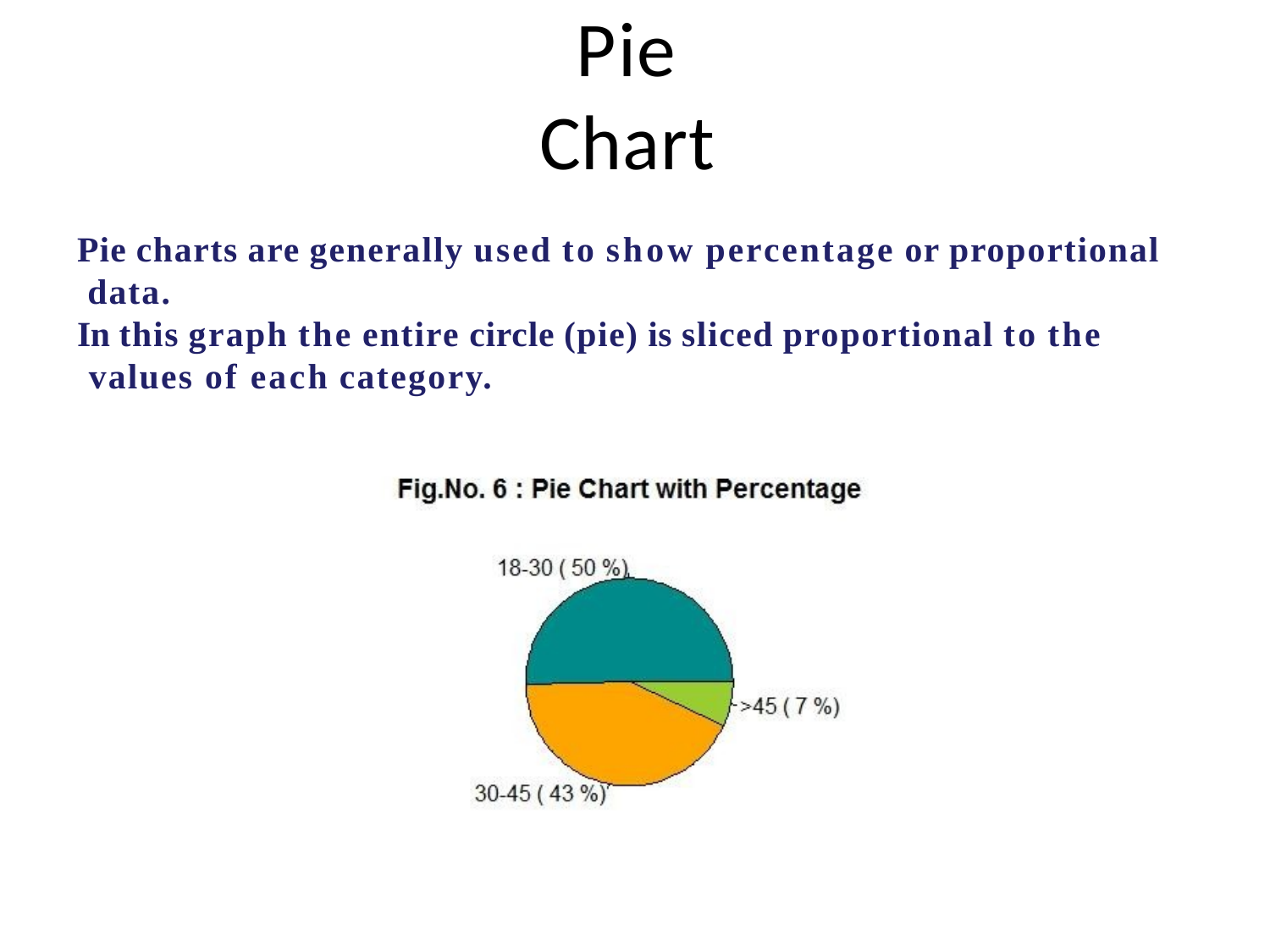

# Pie Chart
Pie charts are generally used to show percentage or proportional  data.
In this graph the entire circle (pie) is sliced proportional to the  values of each category.

43